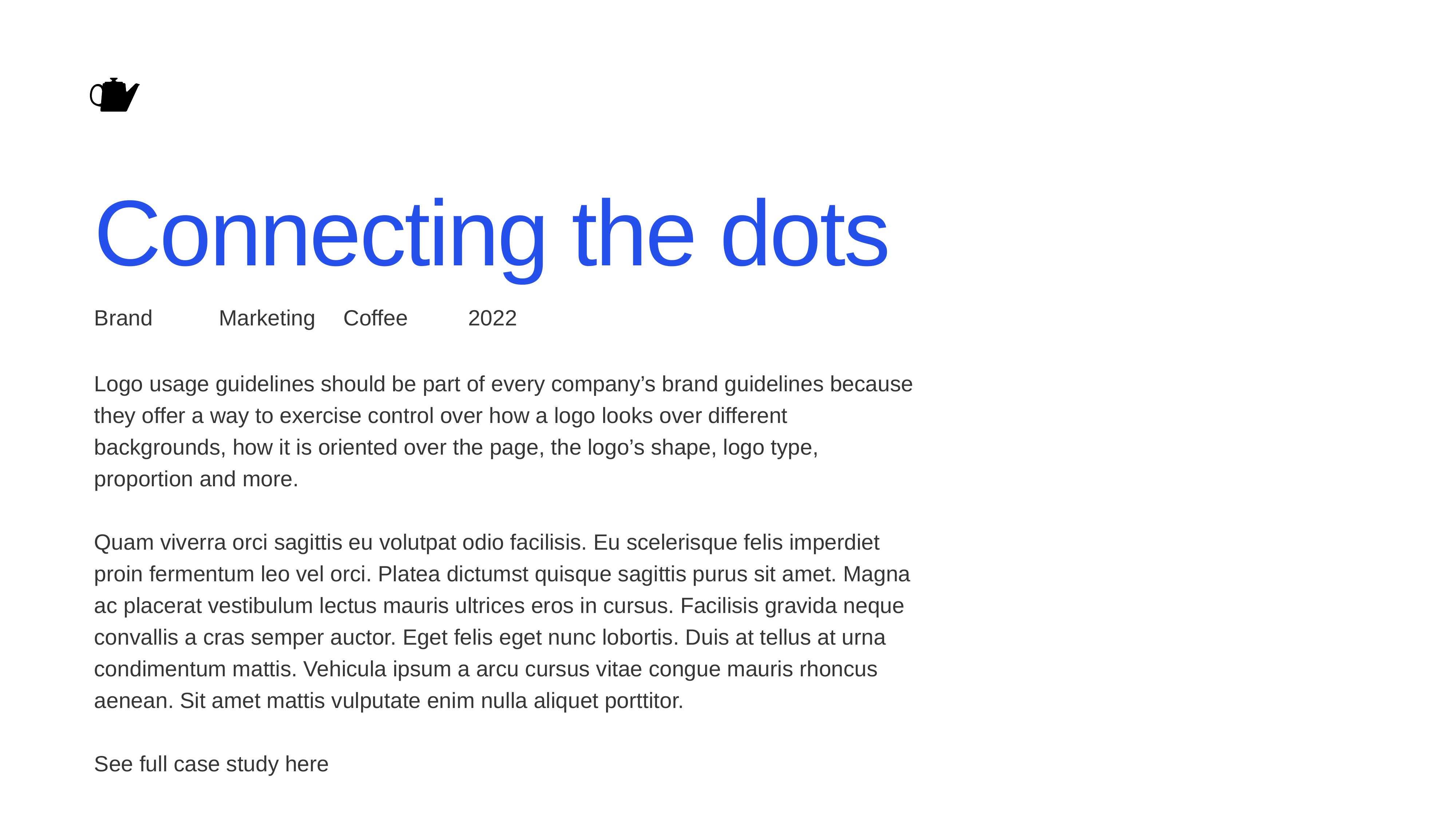

Connecting the dots
Brand
Marketing
Coffee
2022
Logo usage guidelines should be part of every company’s brand guidelines because they offer a way to exercise control over how a logo looks over different backgrounds, how it is oriented over the page, the logo’s shape, logo type, proportion and more.

Quam viverra orci sagittis eu volutpat odio facilisis. Eu scelerisque felis imperdiet proin fermentum leo vel orci. Platea dictumst quisque sagittis purus sit amet. Magna ac placerat vestibulum lectus mauris ultrices eros in cursus. Facilisis gravida neque convallis a cras semper auctor. Eget felis eget nunc lobortis. Duis at tellus at urna condimentum mattis. Vehicula ipsum a arcu cursus vitae congue mauris rhoncus aenean. Sit amet mattis vulputate enim nulla aliquet porttitor.

See full case study here